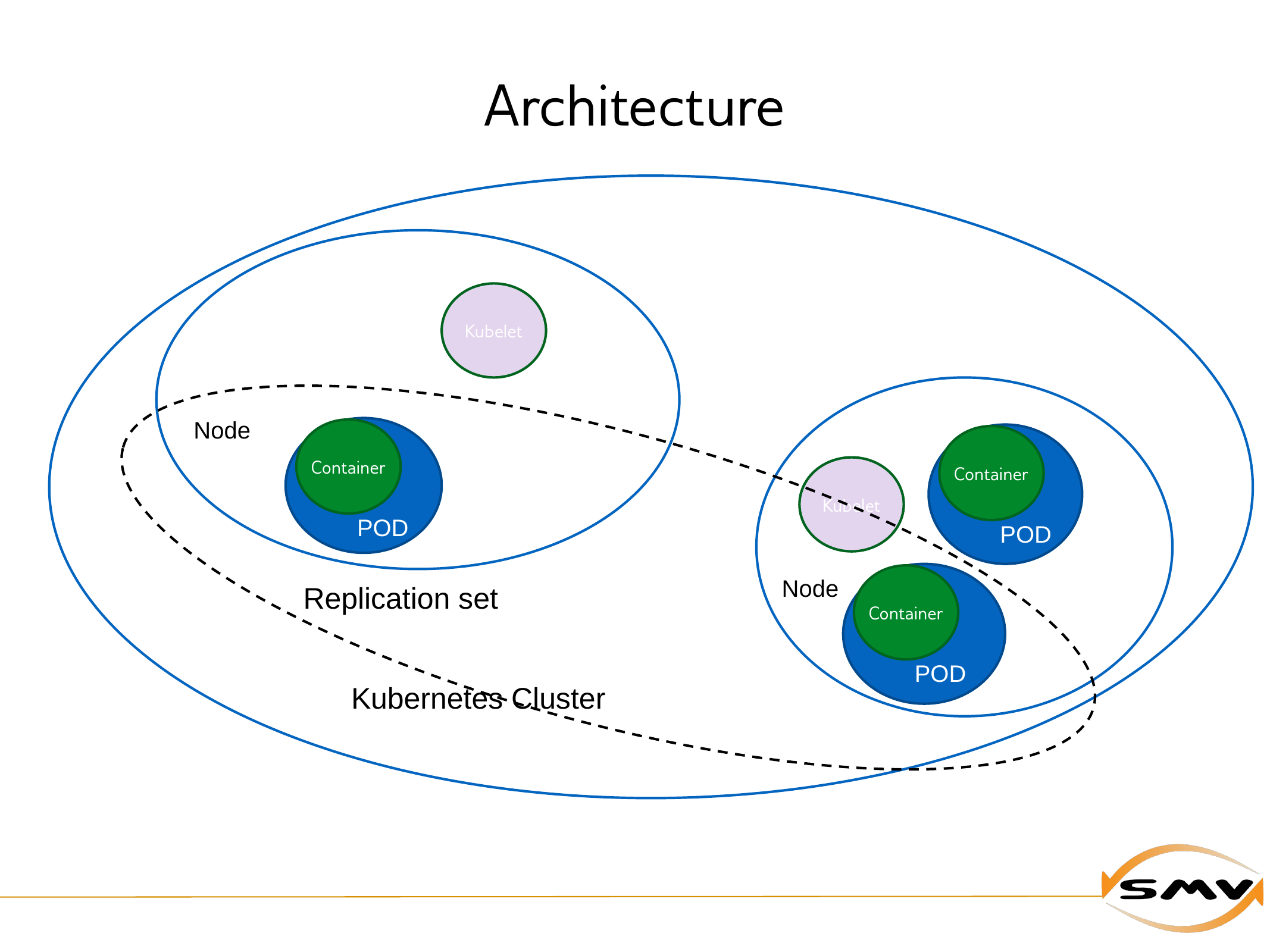

# Architecture

Node

Container
POD
Kubelet

Container
Node
POD

Container
POD

Kubelet
Replication set
Kubernetes Cluster